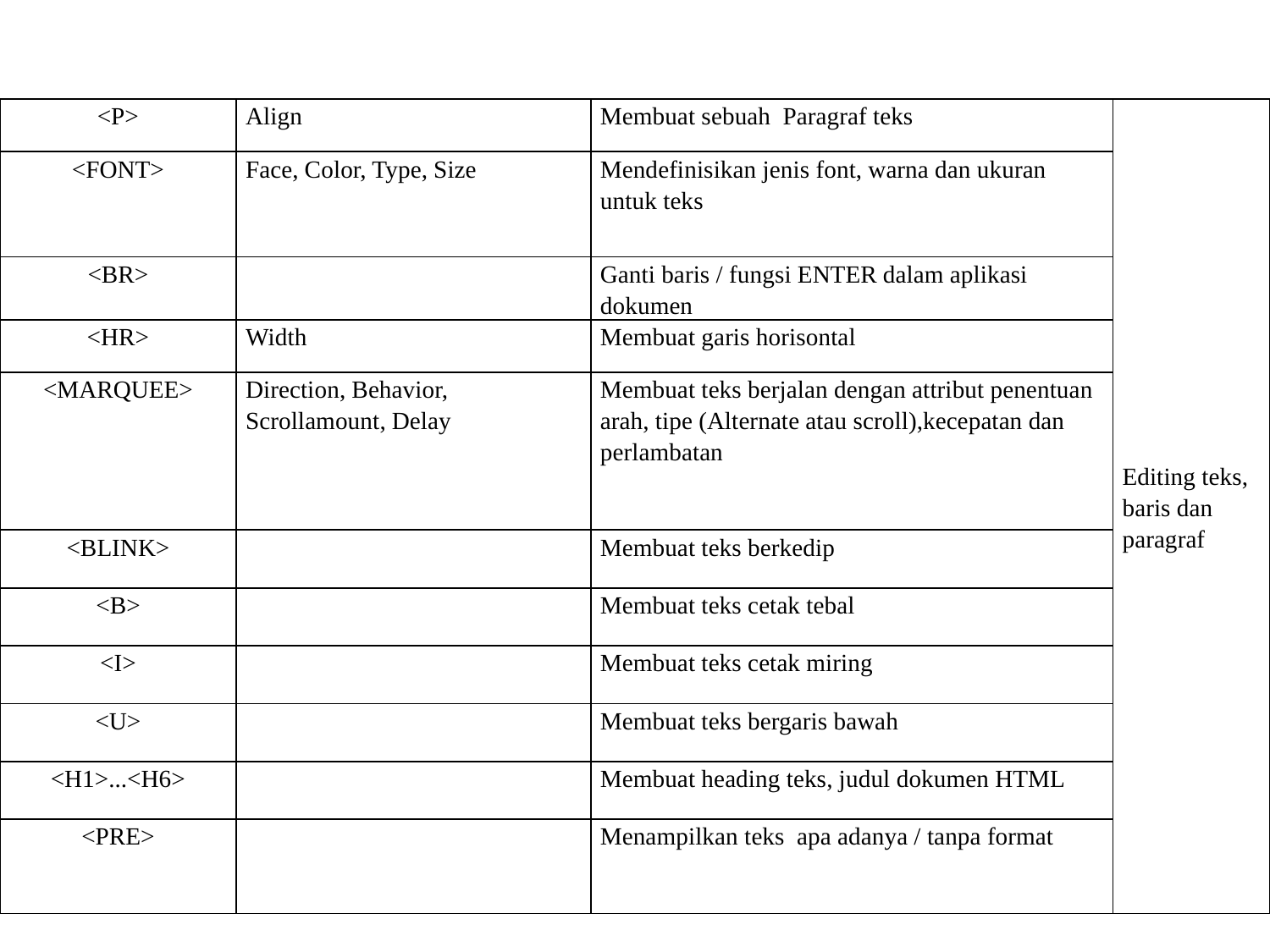

#
| <P> | Align | Membuat sebuah  Paragraf teks | Editing teks, baris dan paragraf |
| --- | --- | --- | --- |
| <FONT> | Face, Color, Type, Size | Mendefinisikan jenis font, warna dan ukuran untuk teks |  |
| <BR> |  | Ganti baris / fungsi ENTER dalam aplikasi dokumen |  |
| <HR> | Width | Membuat garis horisontal |  |
| <MARQUEE> | Direction, Behavior, Scrollamount, Delay | Membuat teks berjalan dengan attribut penentuan arah, tipe (Alternate atau scroll),kecepatan dan perlambatan |  |
| <BLINK> |  | Membuat teks berkedip |  |
| <B> |  | Membuat teks cetak tebal |  |
| <I> |  | Membuat teks cetak miring |  |
| <U> |  | Membuat teks bergaris bawah |  |
| <H1>...<H6> |  | Membuat heading teks, judul dokumen HTML |  |
| <PRE> |  | Menampilkan teks  apa adanya / tanpa format |  |